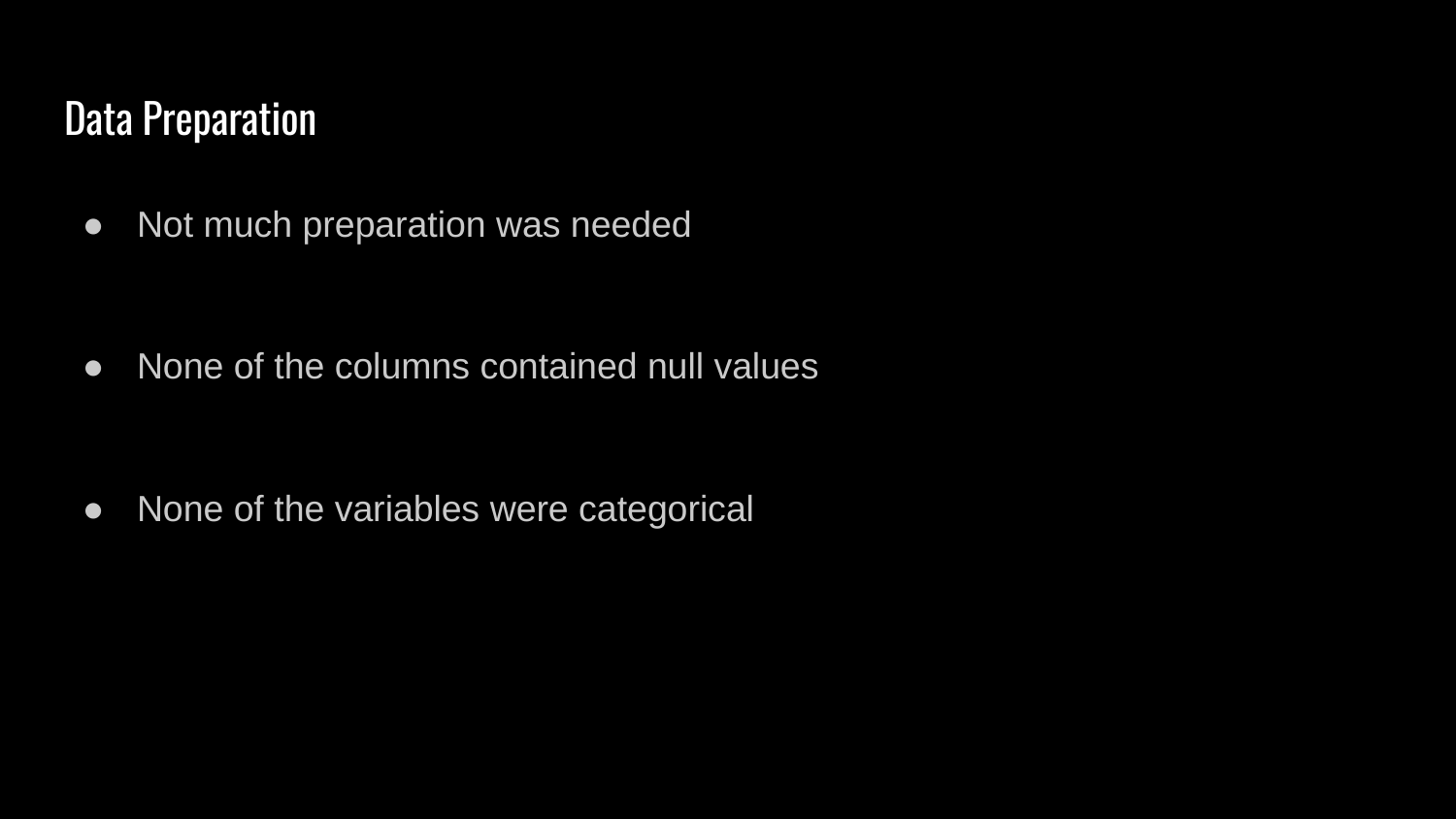

# Data Preparation
Not much preparation was needed

None of the columns contained null values

None of the variables were categorical